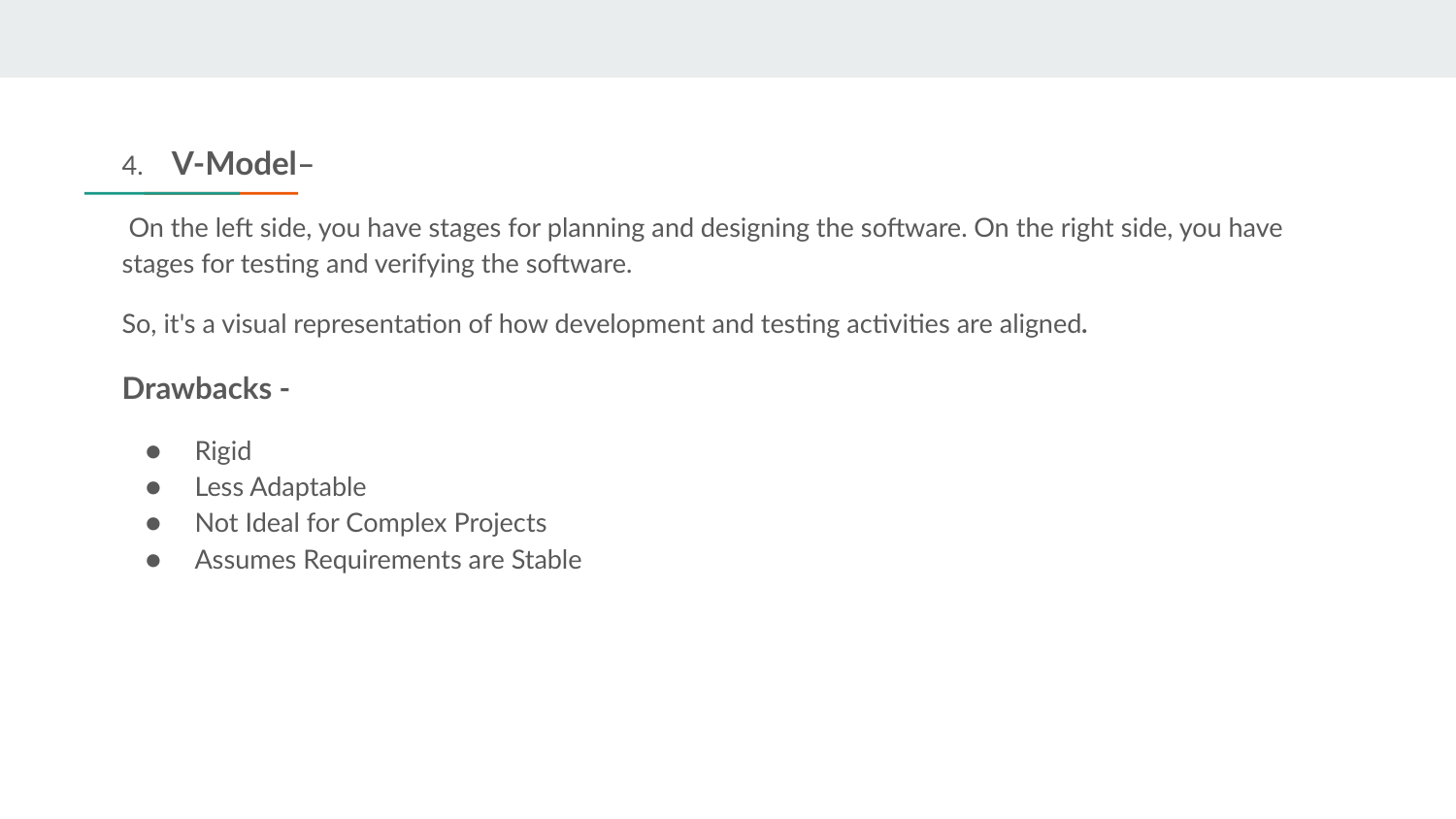

4.    V-Model–
 On the left side, you have stages for planning and designing the software. On the right side, you have    stages for testing and verifying the software.
So, it's a visual representation of how development and testing activities are aligned.
Drawbacks -
Rigid
Less Adaptable
Not Ideal for Complex Projects
Assumes Requirements are Stable